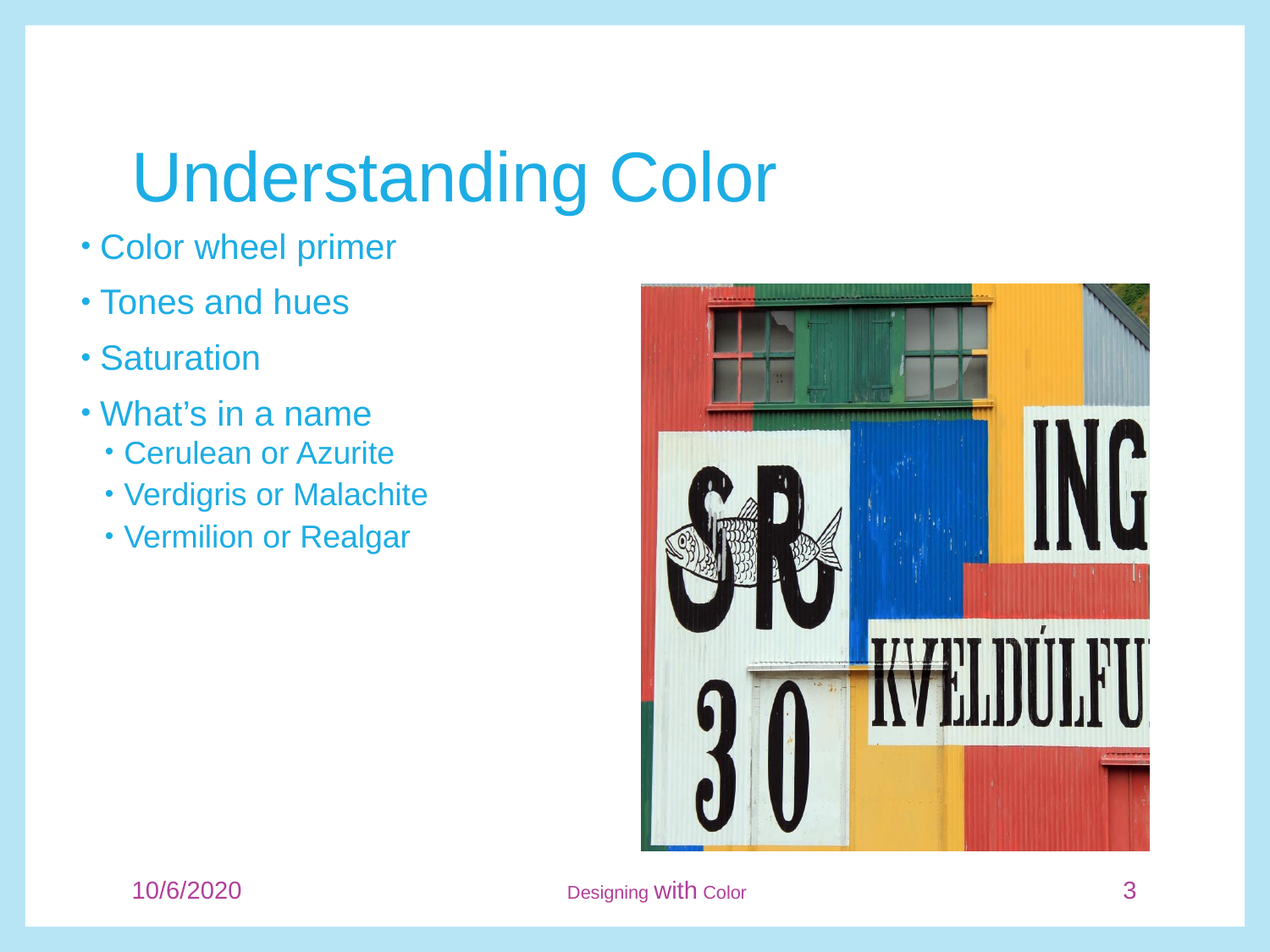

# Understanding Color
Color wheel primer
Tones and hues
Saturation
What’s in a name
Cerulean or Azurite
Verdigris or Malachite
Vermilion or Realgar

10/6/2020
Designing with Color
3